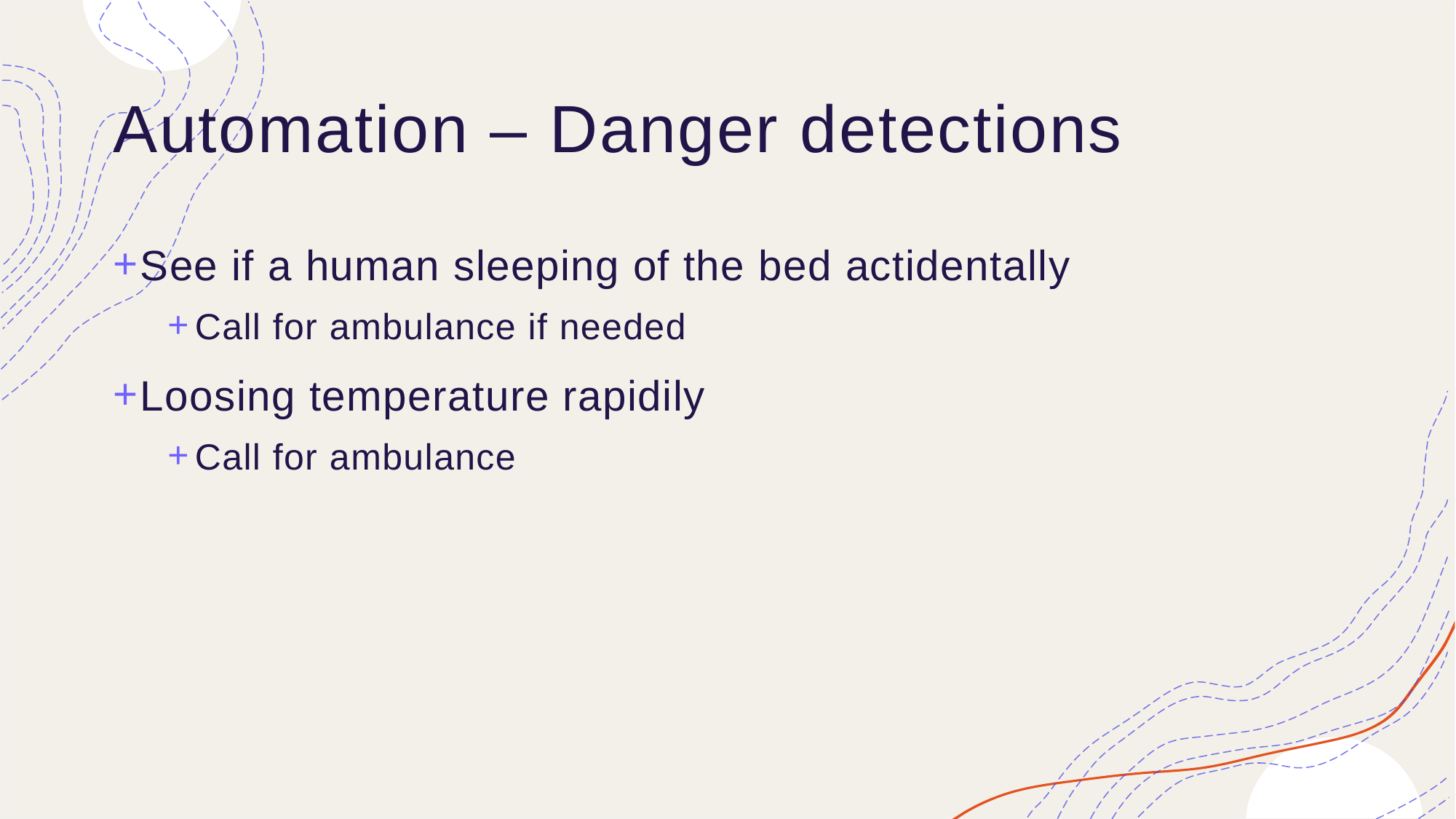

# Automation – Danger detections
See if a human sleeping of the bed actidentally
Call for ambulance if needed
Loosing temperature rapidily
Call for ambulance